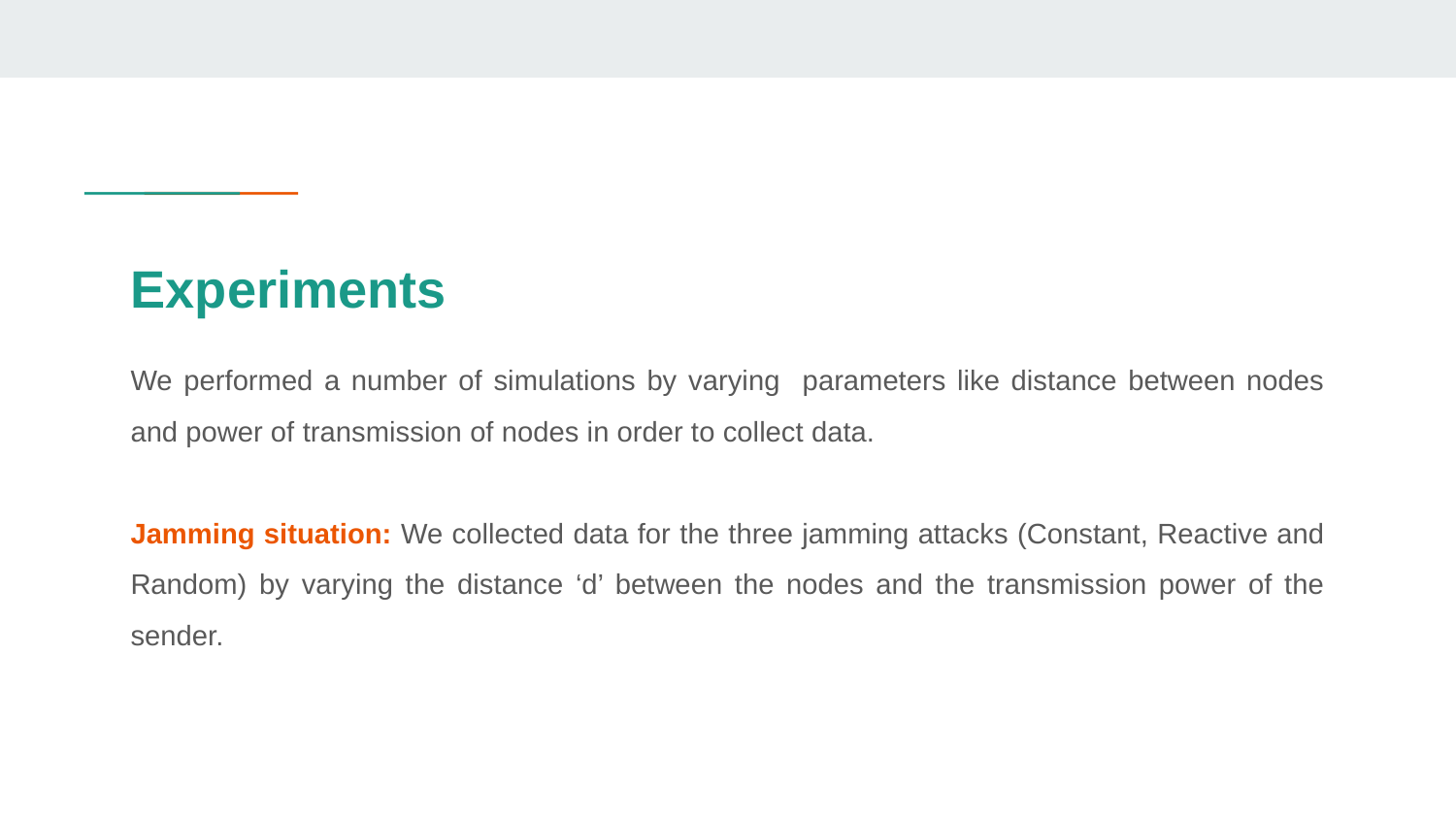

# Experiments

We performed a number of simulations by varying  parameters like distance between nodes and power of transmission of nodes in order to collect data.

Jamming situation: We collected data for the three jamming attacks (Constant, Reactive and Random) by varying the distance ‘d’ between the nodes and the transmission power of the sender.